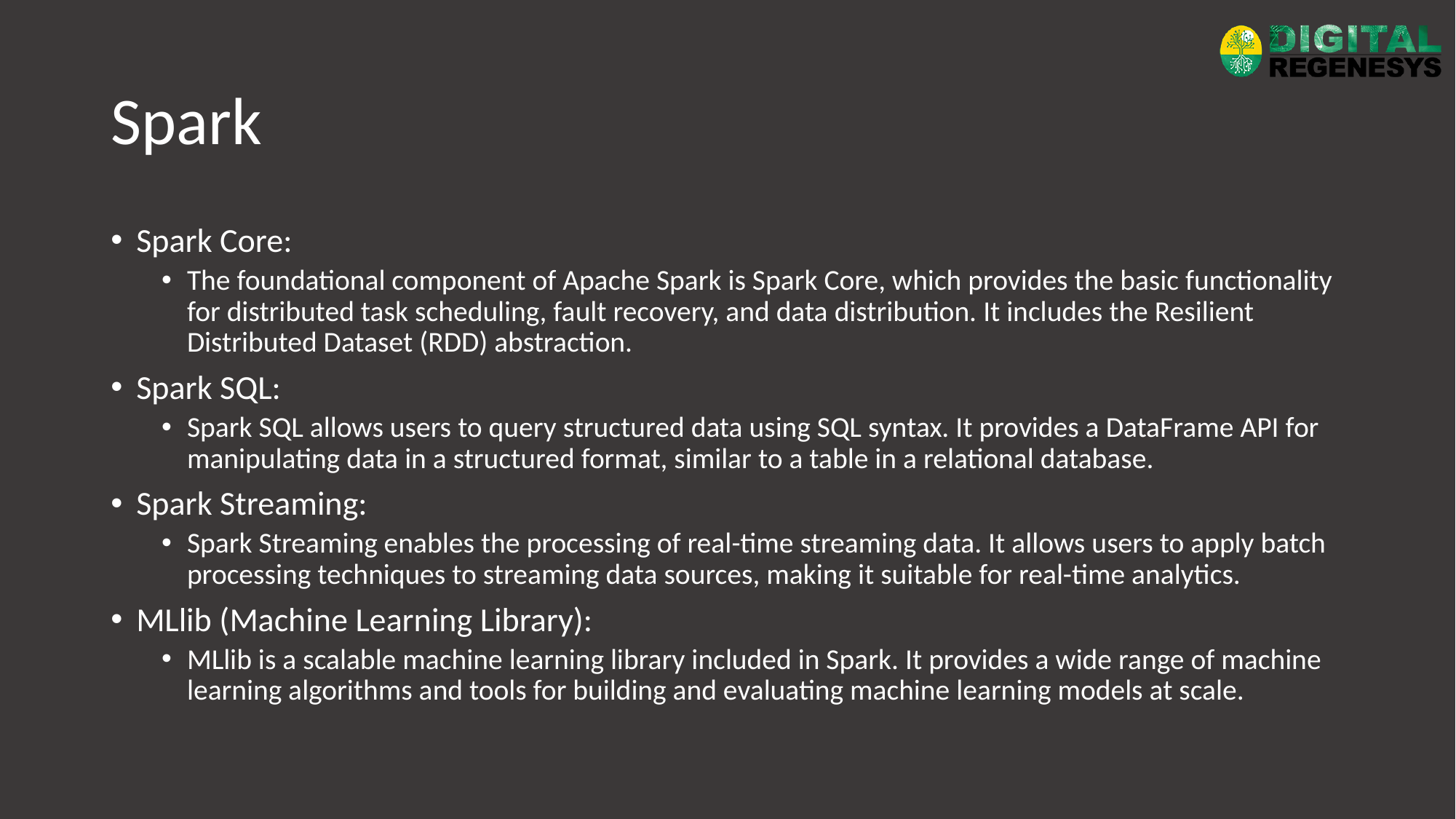

# Spark
Spark Core:
The foundational component of Apache Spark is Spark Core, which provides the basic functionality for distributed task scheduling, fault recovery, and data distribution. It includes the Resilient Distributed Dataset (RDD) abstraction.
Spark SQL:
Spark SQL allows users to query structured data using SQL syntax. It provides a DataFrame API for manipulating data in a structured format, similar to a table in a relational database.
Spark Streaming:
Spark Streaming enables the processing of real-time streaming data. It allows users to apply batch processing techniques to streaming data sources, making it suitable for real-time analytics.
MLlib (Machine Learning Library):
MLlib is a scalable machine learning library included in Spark. It provides a wide range of machine learning algorithms and tools for building and evaluating machine learning models at scale.